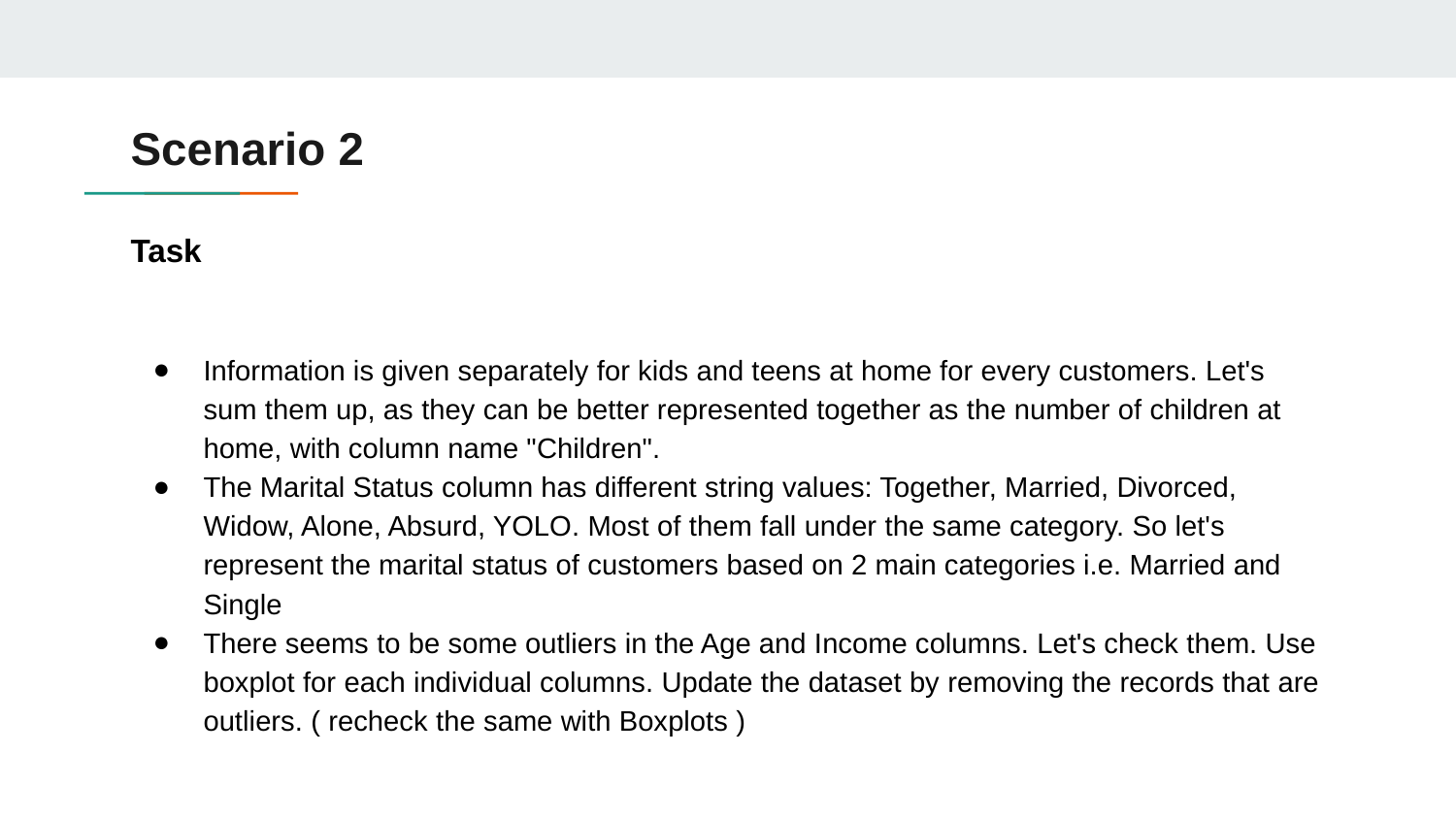

# Scenario 2
Task

Information is given separately for kids and teens at home for every customers. Let's sum them up, as they can be better represented together as the number of children at home, with column name "Children".
The Marital Status column has different string values: Together, Married, Divorced, Widow, Alone, Absurd, YOLO. Most of them fall under the same category. So let's represent the marital status of customers based on 2 main categories i.e. Married and Single
There seems to be some outliers in the Age and Income columns. Let's check them. Use boxplot for each individual columns. Update the dataset by removing the records that are outliers. ( recheck the same with Boxplots )